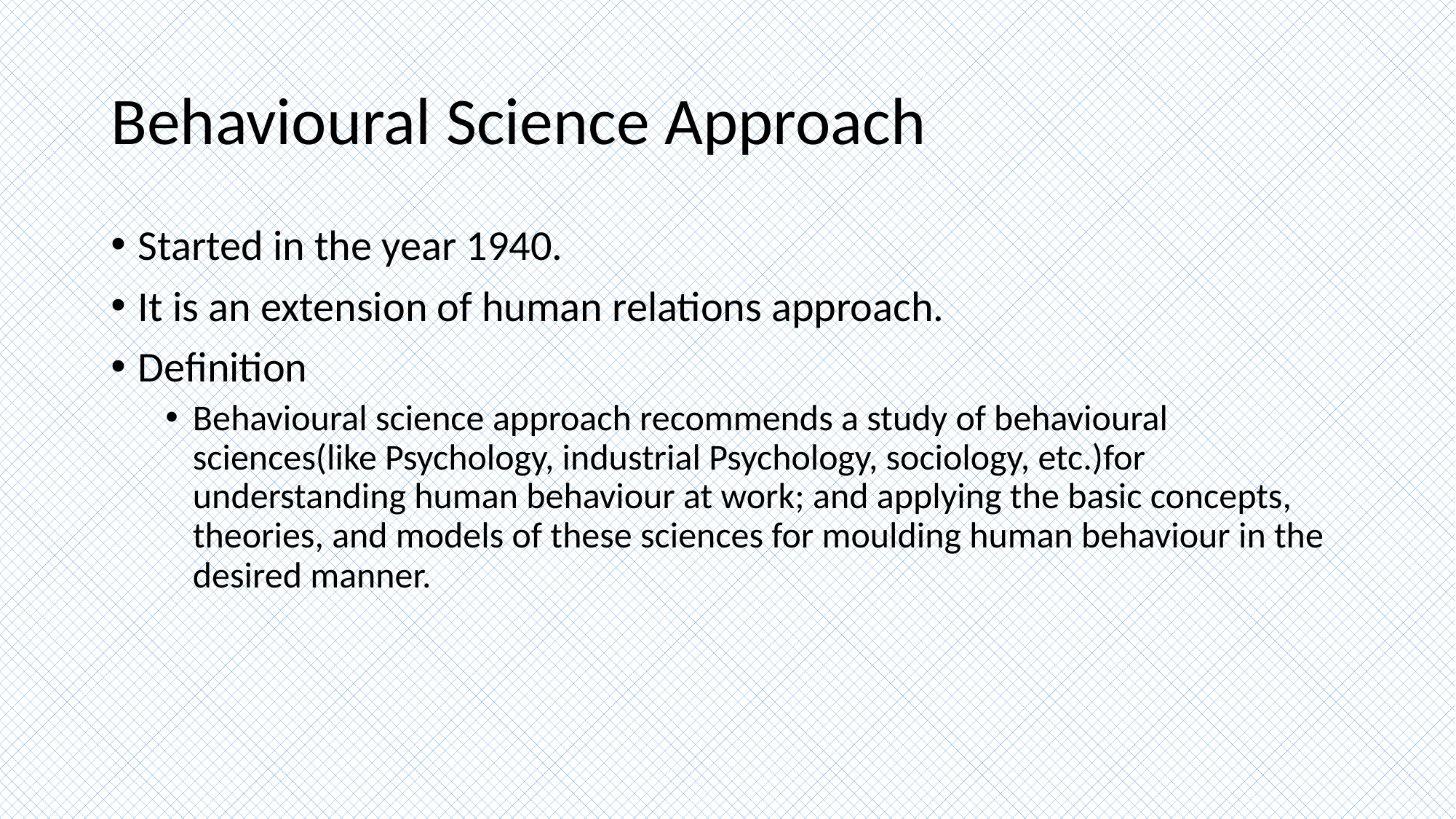

# Behavioural Science Approach
Started in the year 1940.
It is an extension of human relations approach.
Definition
Behavioural science approach recommends a study of behavioural sciences(like Psychology, industrial Psychology, sociology, etc.)for understanding human behaviour at work; and applying the basic concepts, theories, and models of these sciences for moulding human behaviour in the desired manner.